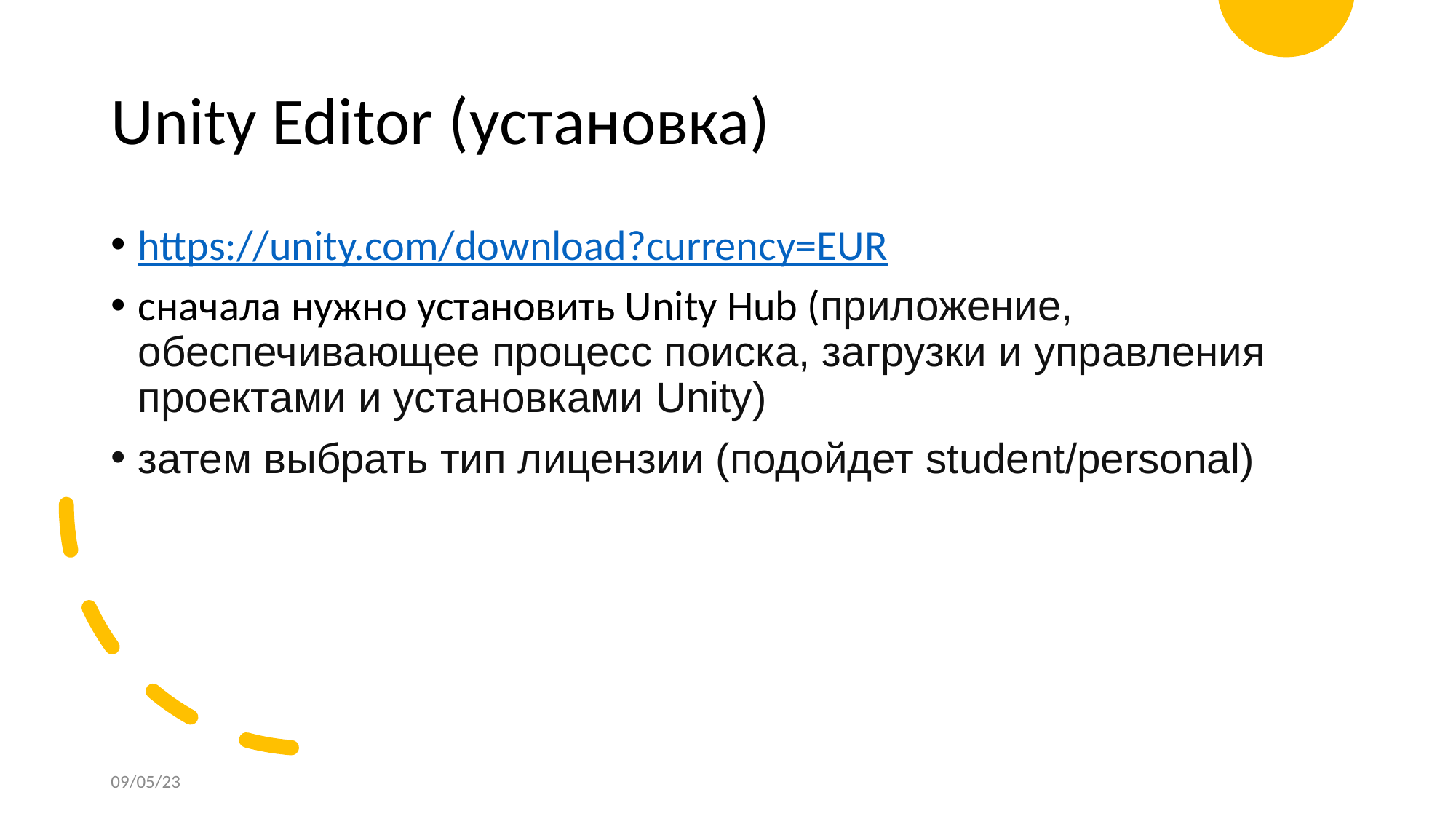

# Unity Editor (установка)
https://unity.com/download?currency=EUR
cначала нужно установить Unity Hub (приложение, обеспечивающее процесс поиска, загрузки и управления проектами и установками Unity)
затем выбрать тип лицензии (подойдет student/personal)

09/05/23
Николаева Анна
6